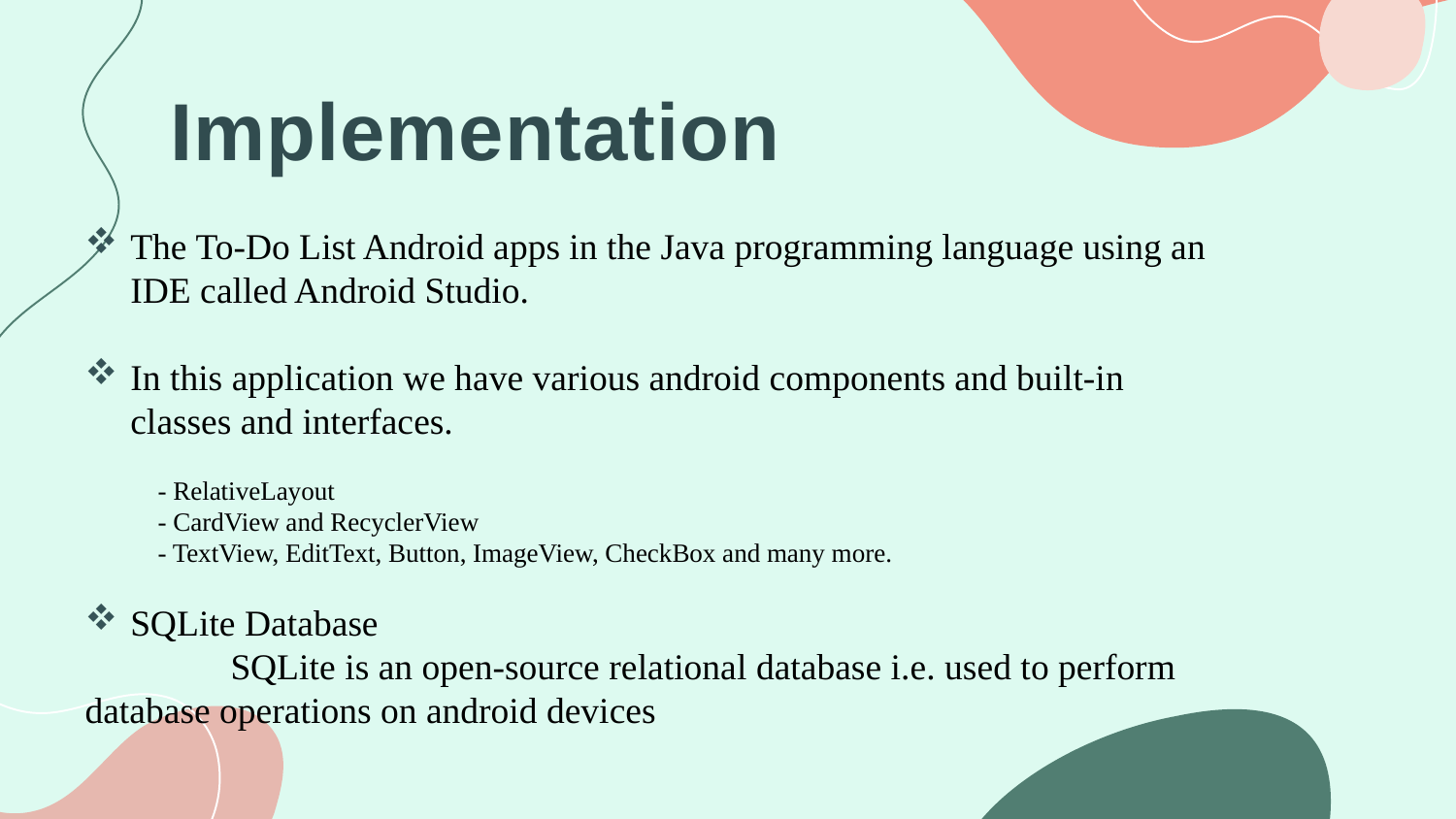

# Implementation
The To-Do List Android apps in the Java programming language using an IDE called Android Studio.

In this application we have various android components and built-in classes and interfaces.

- RelativeLayout
- CardView and RecyclerView
- TextView, EditText, Button, ImageView, CheckBox and many more.

SQLite Database
	SQLite is an open-source relational database i.e. used to perform database operations on android devices